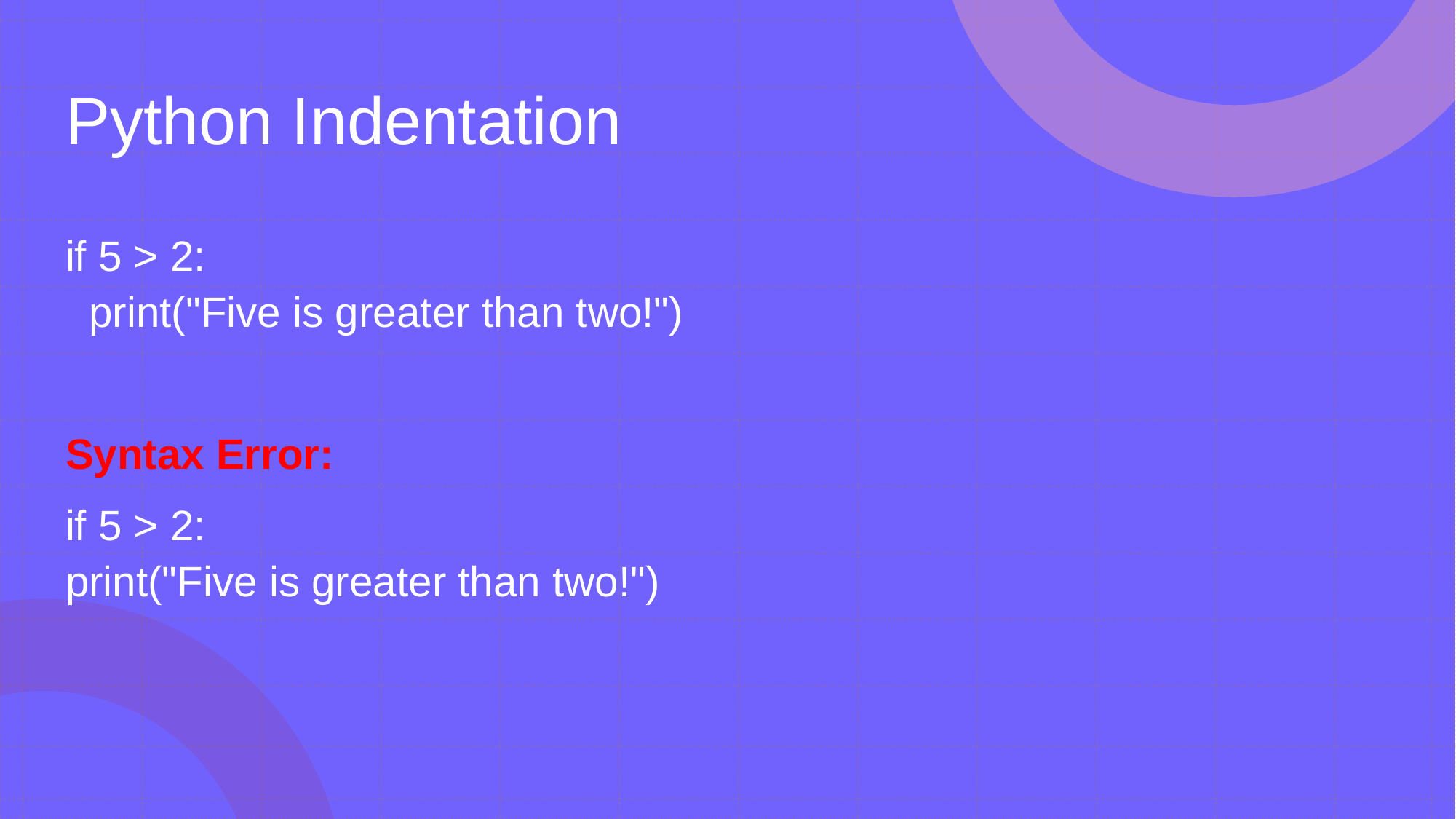

# Python Indentation
if 5 > 2:
  print("Five is greater than two!")

Syntax Error:
if 5 > 2:
print("Five is greater than two!")